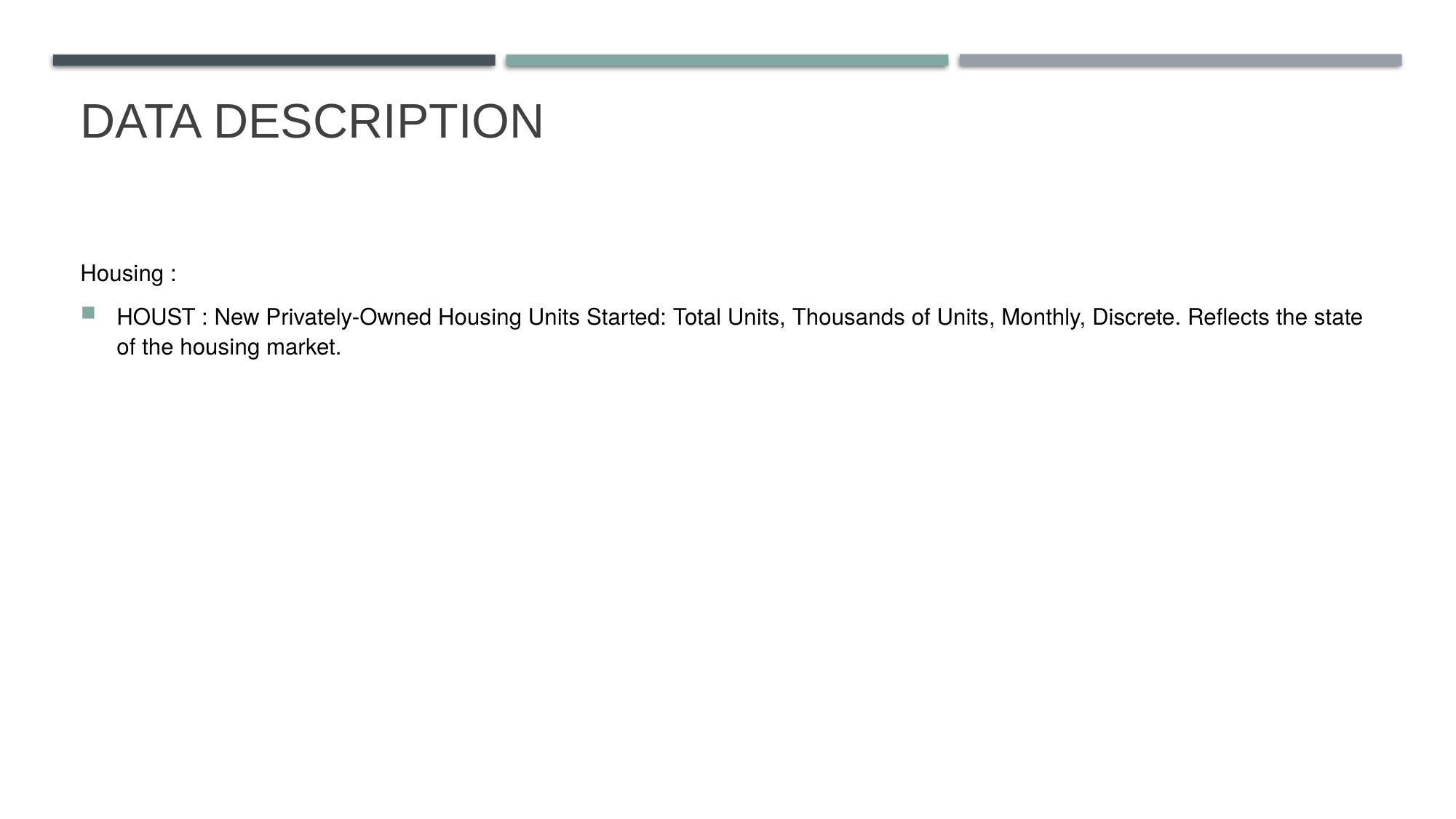

# Data description
Housing :
HOUST : New Privately-Owned Housing Units Started: Total Units, Thousands of Units, Monthly, Discrete. Reflects the state of the housing market.